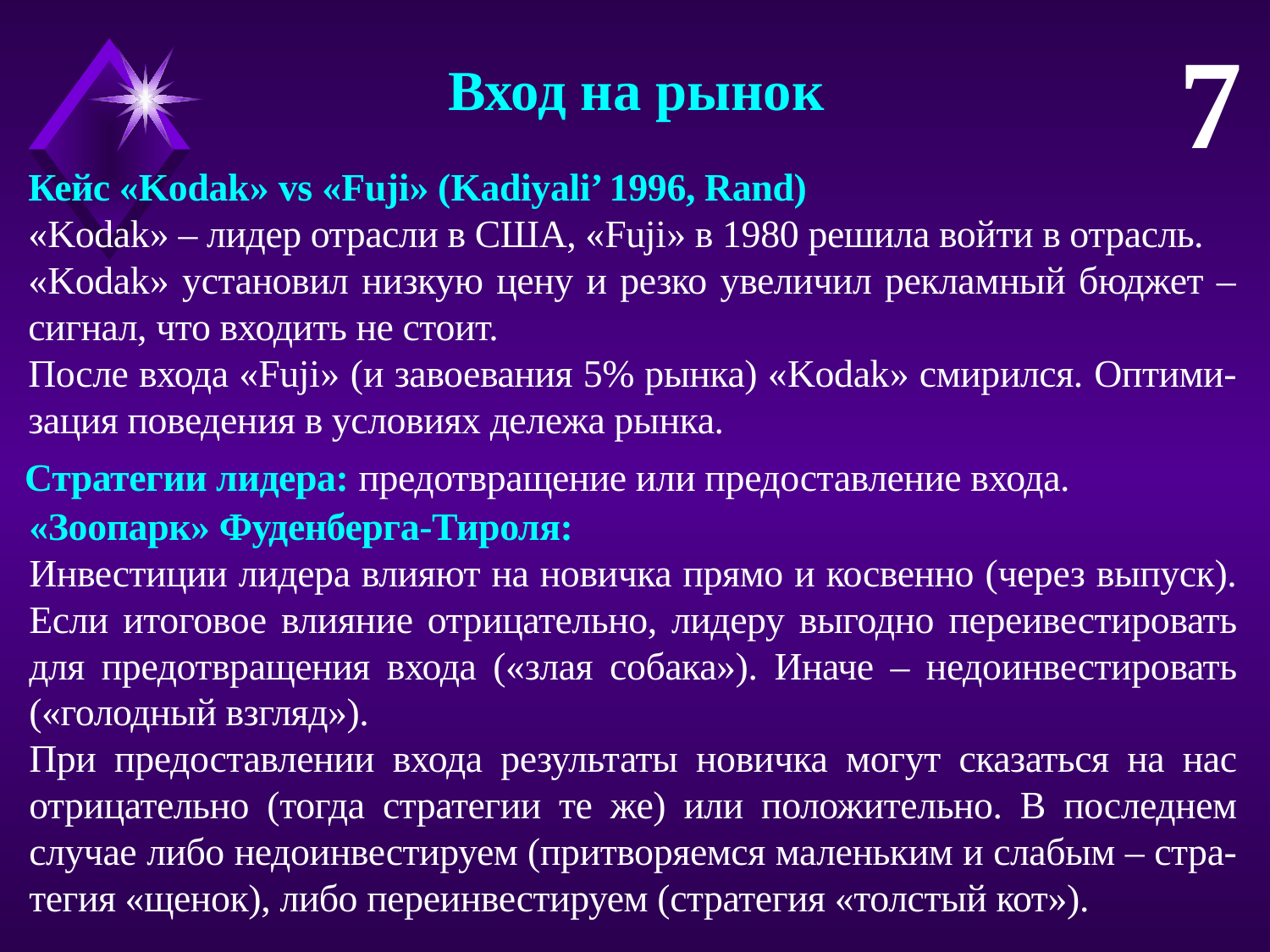

7
Вход на рынок
Кейс «Kodak» vs «Fuji» (Kadiyali’ 1996, Rand)
«Kodak» – лидер отрасли в США, «Fuji» в 1980 решила войти в отрасль.
«Kodak» установил низкую цену и резко увеличил рекламный бюджет – сигнал, что входить не стоит.
После входа «Fuji» (и завоевания 5% рынка) «Kodak» смирился. Оптими-зация поведения в условиях дележа рынка.
Стратегии лидера: предотвращение или предоставление входа.
«Зоопарк» Фуденберга-Тироля:
Инвестиции лидера влияют на новичка прямо и косвенно (через выпуск). Если итоговое влияние отрицательно, лидеру выгодно переивестировать для предотвращения входа («злая собака»). Иначе – недоинвестировать («голодный взгляд»).
При предоставлении входа результаты новичка могут сказаться на нас отрицательно (тогда стратегии те же) или положительно. В последнем случае либо недоинвестируем (притворяемся маленьким и слабым – стра-тегия «щенок), либо переинвестируем (стратегия «толстый кот»).